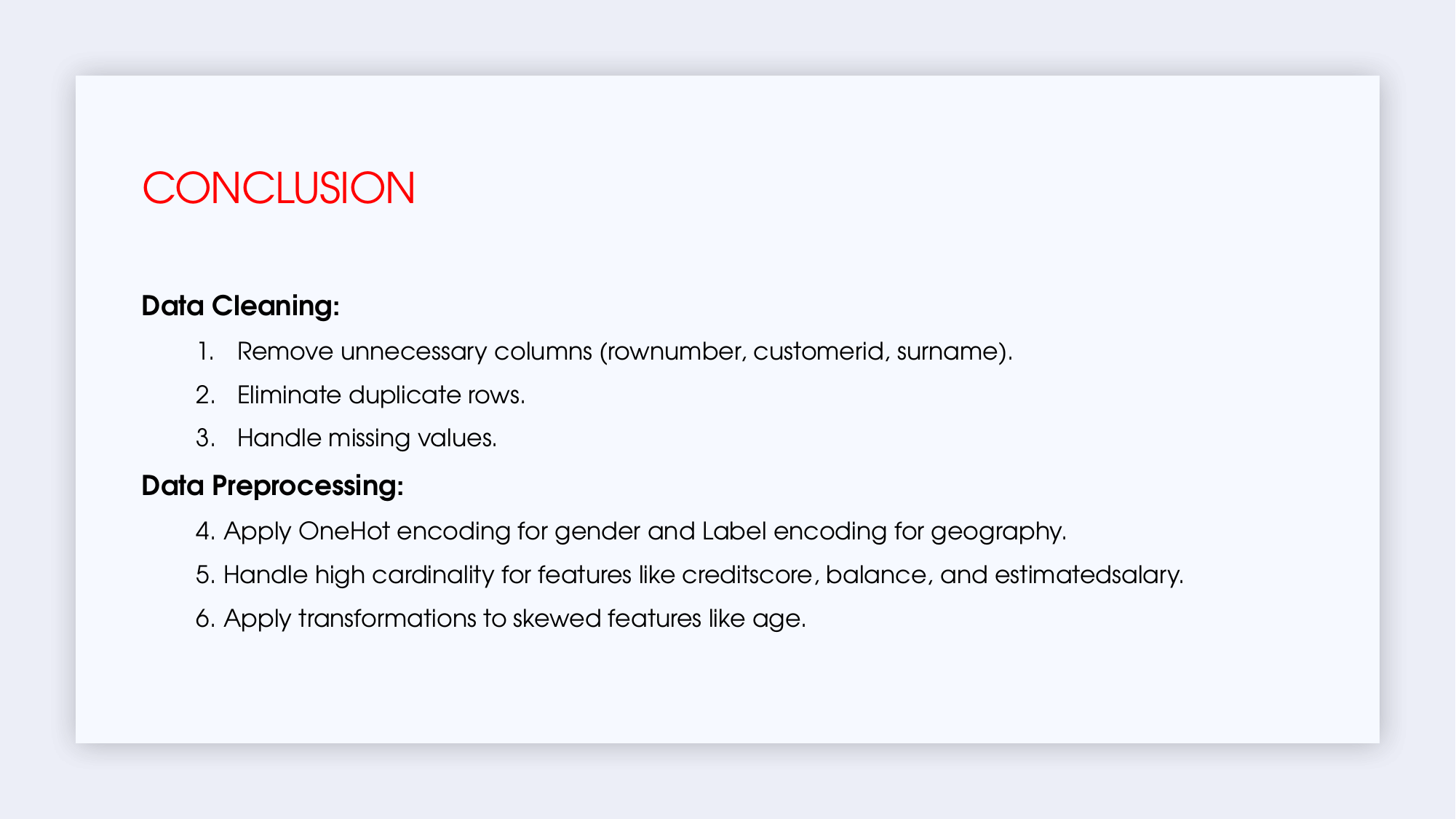

# Conclusion
Data Cleaning:
Remove unnecessary columns (rownumber, customerid, surname).
Eliminate duplicate rows.
Handle missing values.
Data Preprocessing:
Apply OneHot encoding for gender and Label encoding for geography.
Handle high cardinality for features like creditscore, balance, and estimatedsalary.
Apply transformations to skewed features like age.